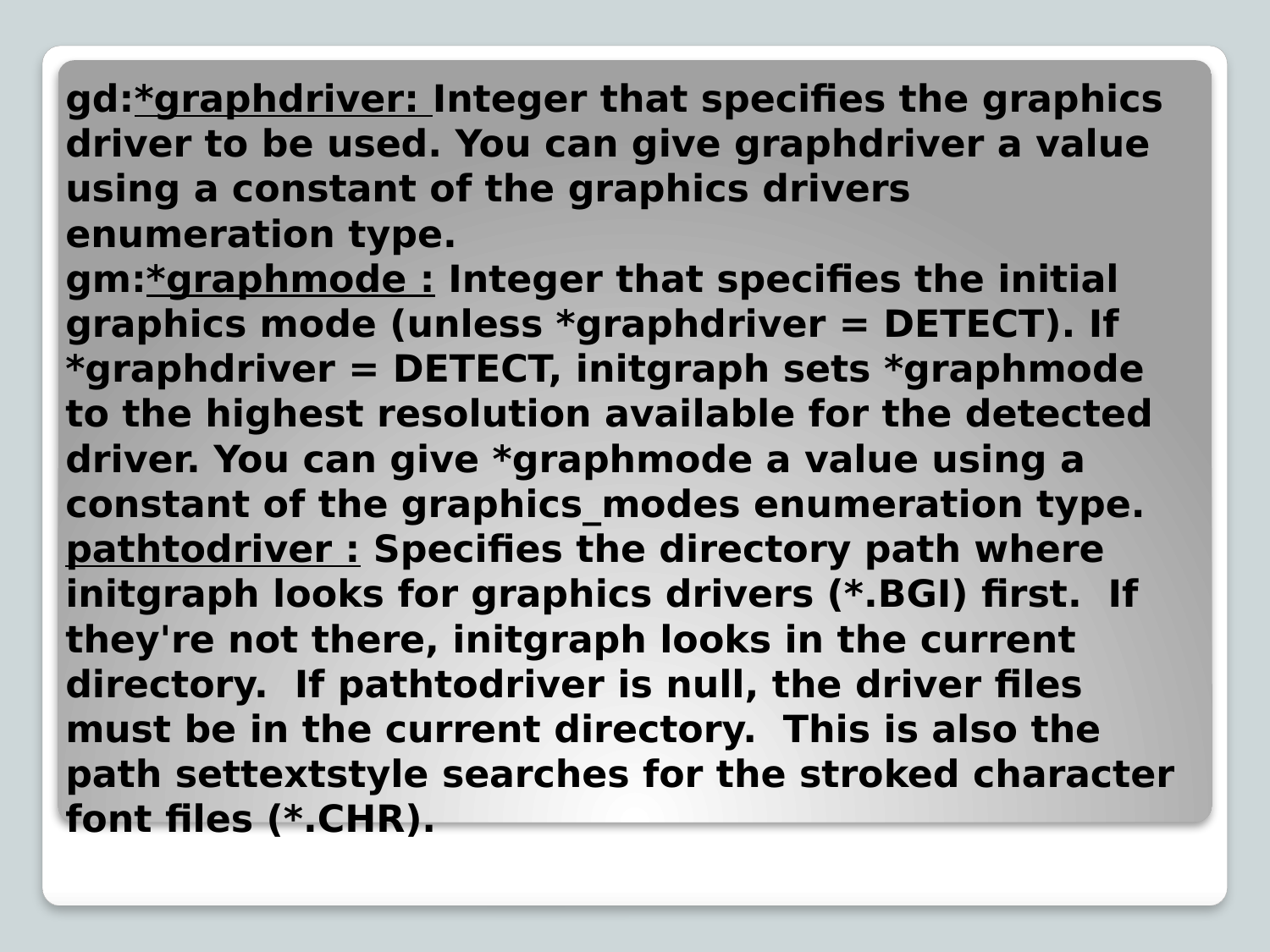

# gd:*graphdriver: Integer that specifies the graphics driver to be used. You can give graphdriver a value using a constant of the graphics drivers enumeration type. gm:*graphmode : Integer that specifies the initial graphics mode (unless *graphdriver = DETECT). If *graphdriver = DETECT, initgraph sets *graphmode to the highest resolution available for the detected driver. You can give *graphmode a value using a constant of the graphics_modes enumeration type. pathtodriver : Specifies the directory path where initgraph looks for graphics drivers (*.BGI) first.  If they're not there, initgraph looks in the current directory.  If pathtodriver is null, the driver files must be in the current directory.  This is also the path settextstyle searches for the stroked character font files (*.CHR).